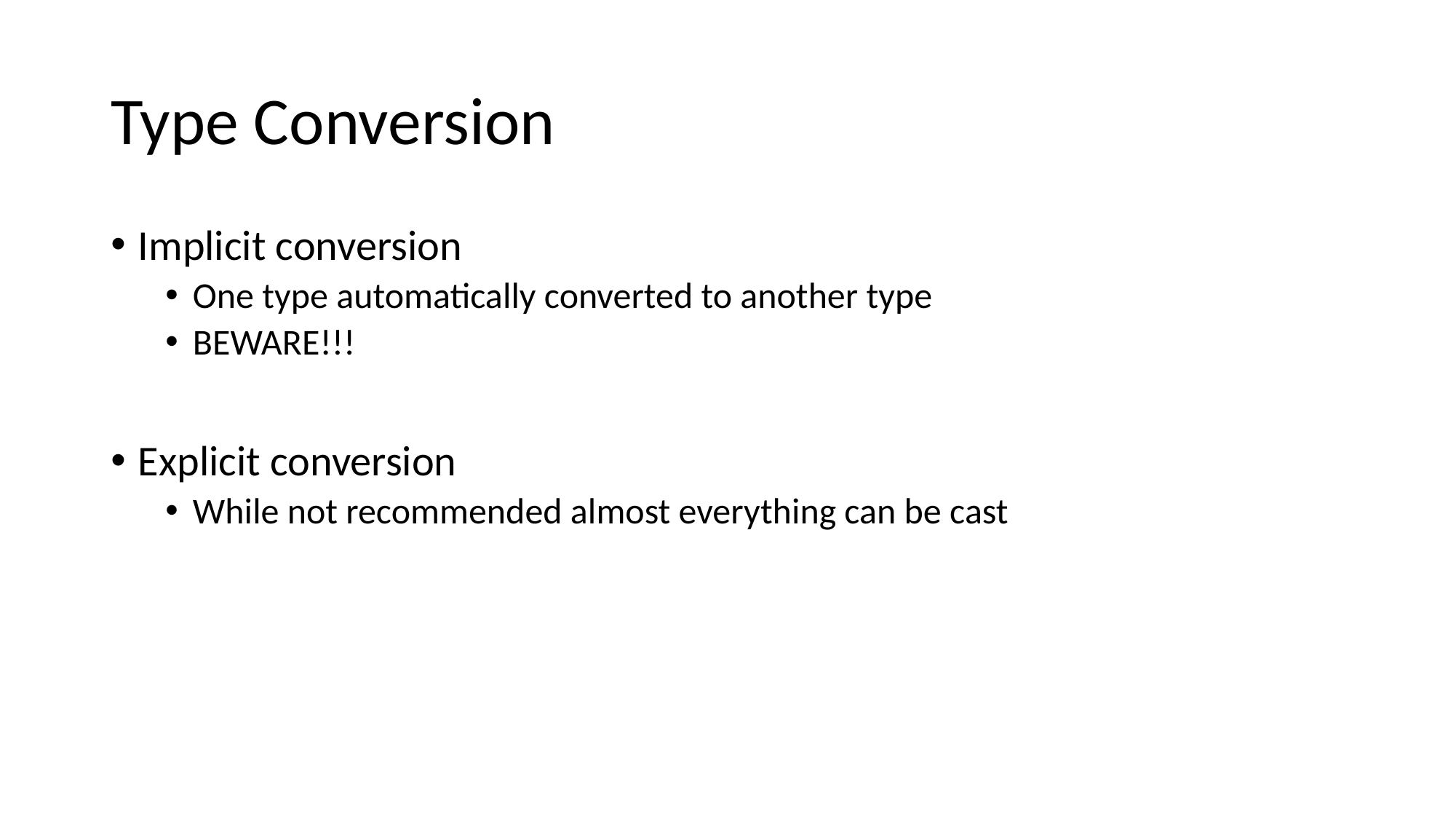

# Type Conversion
Implicit conversion
One type automatically converted to another type
BEWARE!!!

Explicit conversion
While not recommended almost everything can be cast